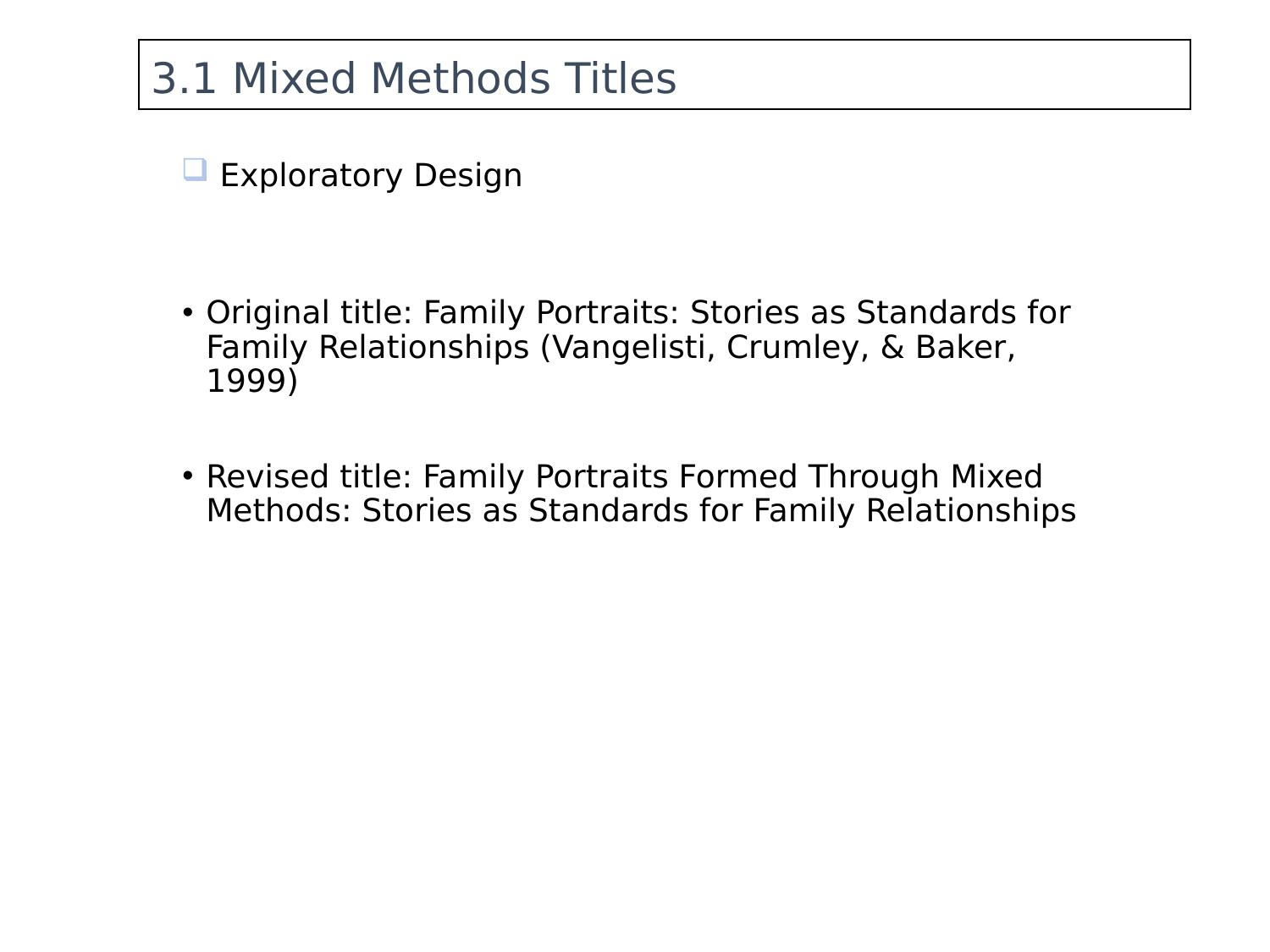

3.1 Mixed Methods Titles
 Exploratory Design
Original title: Family Portraits: Stories as Standards for Family Relationships (Vangelisti, Crumley, & Baker, 1999)

Revised title: Family Portraits Formed Through Mixed Methods: Stories as Standards for Family Relationships